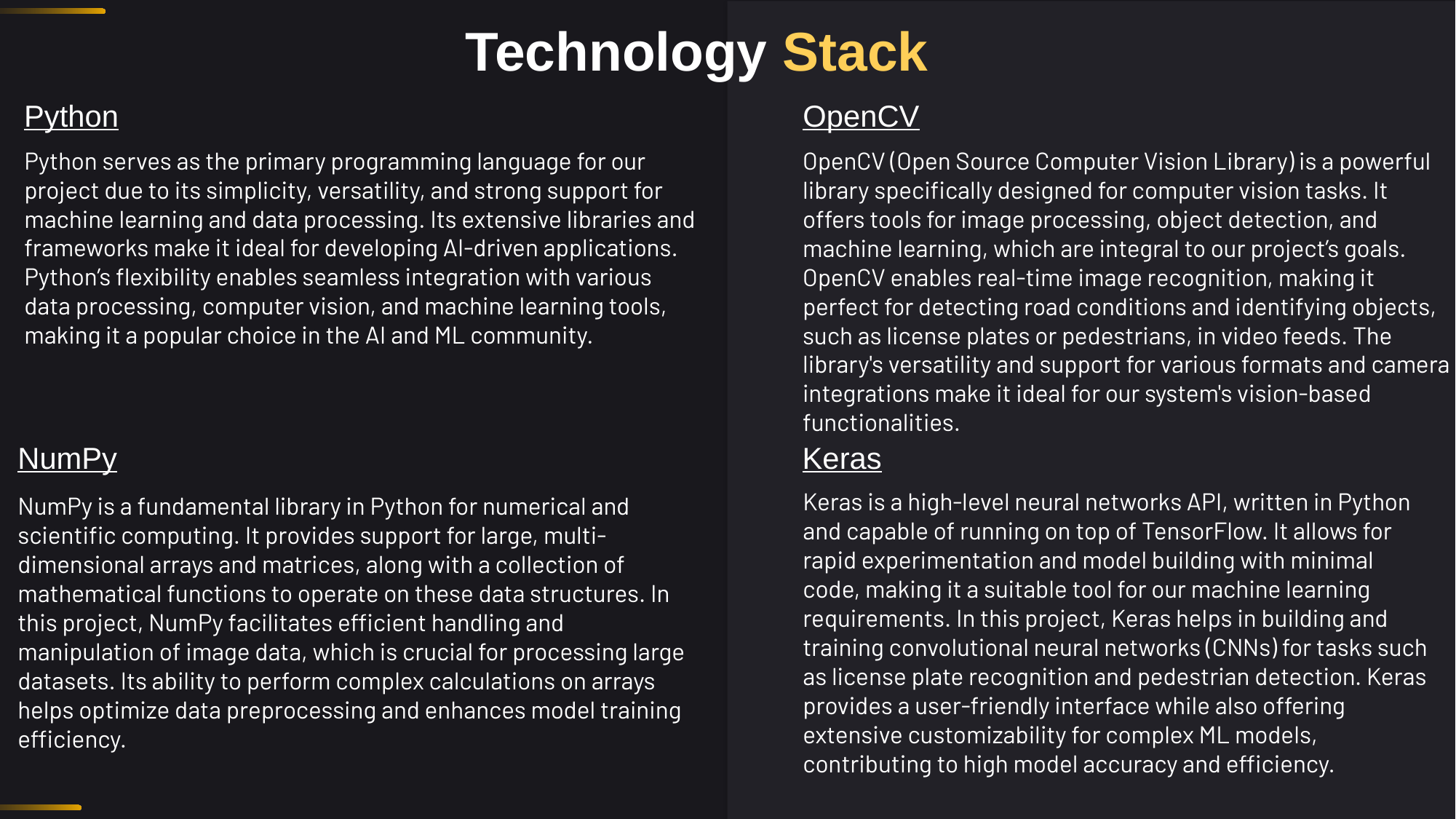

Technology Stack
Python
OpenCV
Python serves as the primary programming language for our project due to its simplicity, versatility, and strong support for machine learning and data processing. Its extensive libraries and frameworks make it ideal for developing AI-driven applications. Python’s flexibility enables seamless integration with various data processing, computer vision, and machine learning tools, making it a popular choice in the AI and ML community.
OpenCV (Open Source Computer Vision Library) is a powerful library specifically designed for computer vision tasks. It offers tools for image processing, object detection, and machine learning, which are integral to our project’s goals. OpenCV enables real-time image recognition, making it perfect for detecting road conditions and identifying objects, such as license plates or pedestrians, in video feeds. The library's versatility and support for various formats and camera integrations make it ideal for our system's vision-based functionalities.
Keras
NumPy
Keras is a high-level neural networks API, written in Python and capable of running on top of TensorFlow. It allows for rapid experimentation and model building with minimal code, making it a suitable tool for our machine learning requirements. In this project, Keras helps in building and training convolutional neural networks (CNNs) for tasks such as license plate recognition and pedestrian detection. Keras provides a user-friendly interface while also offering extensive customizability for complex ML models, contributing to high model accuracy and efficiency.
NumPy is a fundamental library in Python for numerical and scientific computing. It provides support for large, multi-dimensional arrays and matrices, along with a collection of mathematical functions to operate on these data structures. In this project, NumPy facilitates efficient handling and manipulation of image data, which is crucial for processing large datasets. Its ability to perform complex calculations on arrays helps optimize data preprocessing and enhances model training efficiency.